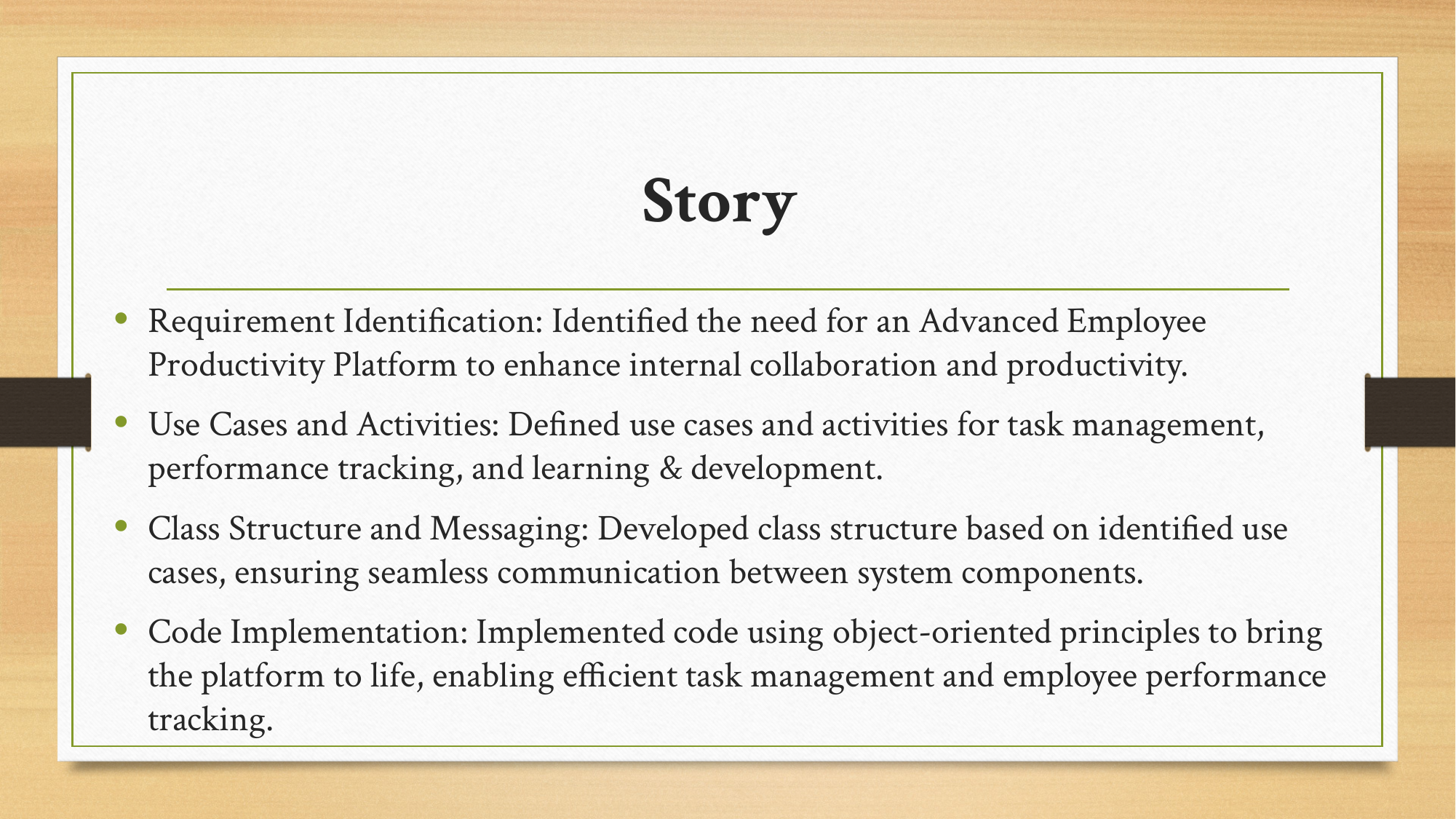

# Story
Requirement Identification: Identified the need for an Advanced Employee Productivity Platform to enhance internal collaboration and productivity.
Use Cases and Activities: Defined use cases and activities for task management, performance tracking, and learning & development.
Class Structure and Messaging: Developed class structure based on identified use cases, ensuring seamless communication between system components.
Code Implementation: Implemented code using object-oriented principles to bring the platform to life, enabling efficient task management and employee performance tracking.